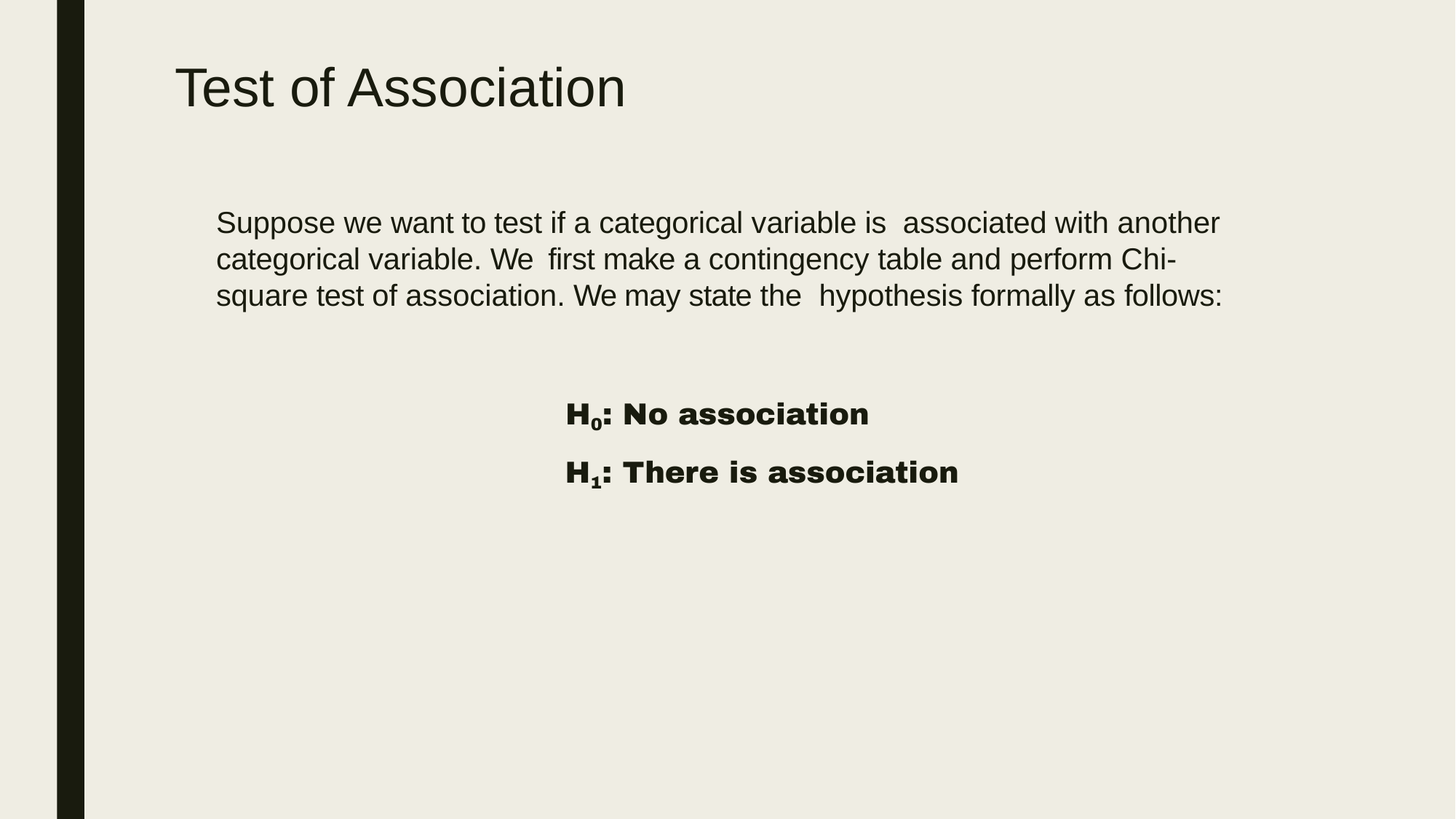

# Test of Association
Suppose we want to test if a categorical variable is  associated with another categorical variable. We  first make a contingency table and perform Chi-  square test of association. We may state the  hypothesis formally as follows:

H0: No association
 H1: There is association